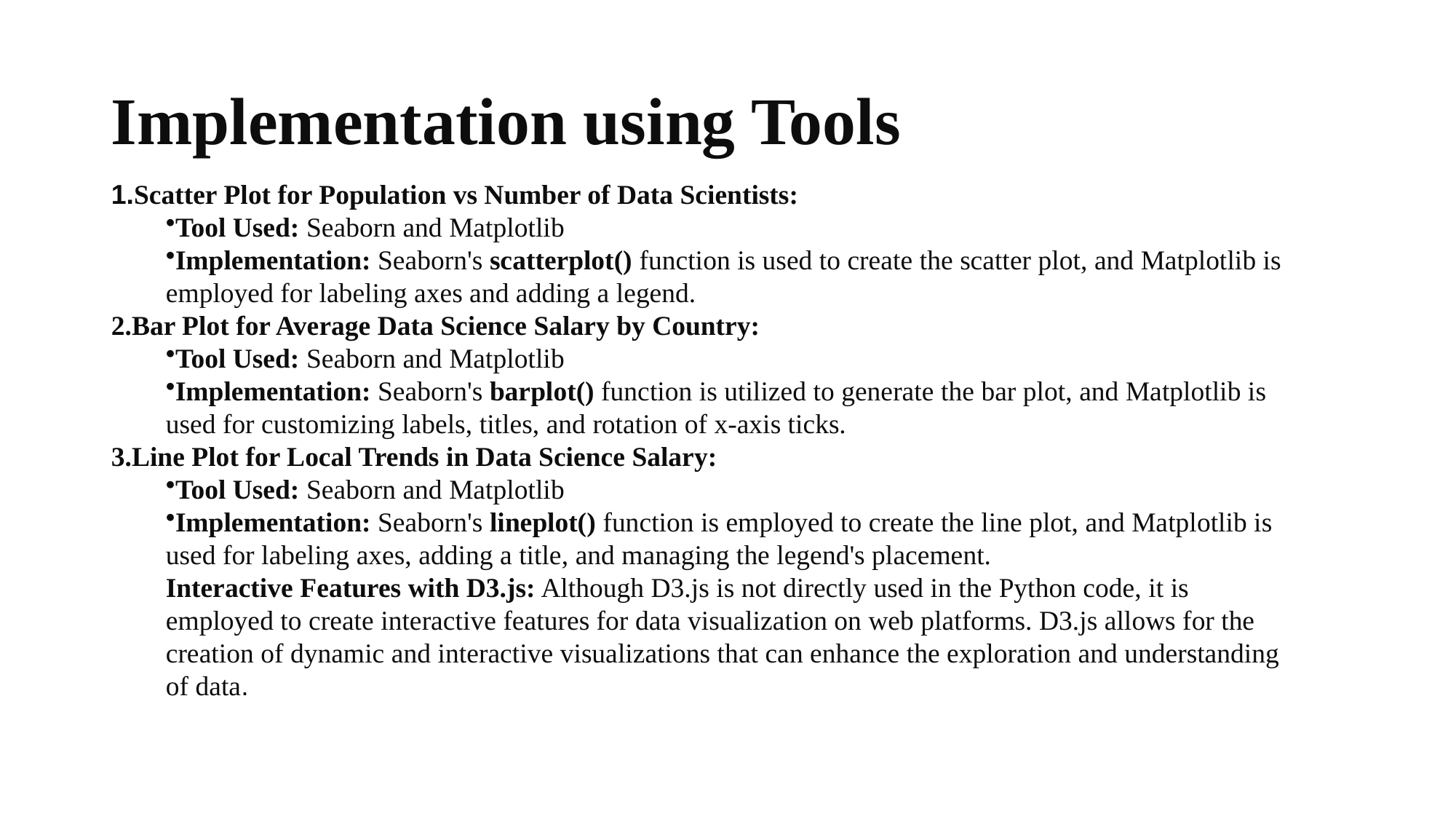

# Implementation using Tools
1.Scatter Plot for Population vs Number of Data Scientists:
Tool Used: Seaborn and Matplotlib
Implementation: Seaborn's scatterplot() function is used to create the scatter plot, and Matplotlib is employed for labeling axes and adding a legend.
Bar Plot for Average Data Science Salary by Country:
Tool Used: Seaborn and Matplotlib
Implementation: Seaborn's barplot() function is utilized to generate the bar plot, and Matplotlib is used for customizing labels, titles, and rotation of x-axis ticks.
Line Plot for Local Trends in Data Science Salary:
Tool Used: Seaborn and Matplotlib
Implementation: Seaborn's lineplot() function is employed to create the line plot, and Matplotlib is used for labeling axes, adding a title, and managing the legend's placement.
Interactive Features with D3.js: Although D3.js is not directly used in the Python code, it is employed to create interactive features for data visualization on web platforms. D3.js allows for the creation of dynamic and interactive visualizations that can enhance the exploration and understanding of data.